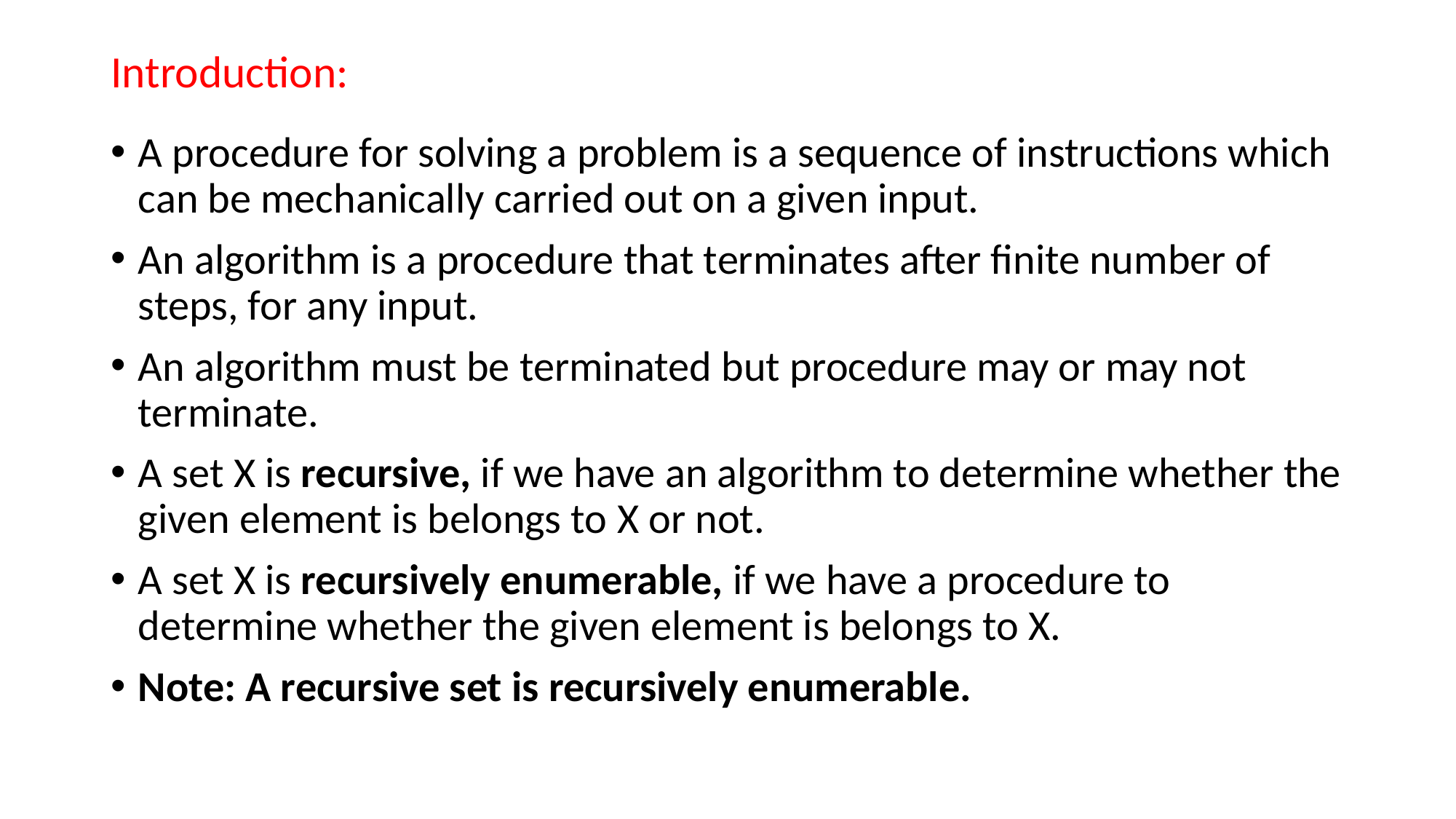

# Introduction:
A procedure for solving a problem is a sequence of instructions which can be mechanically carried out on a given input.
An algorithm is a procedure that terminates after finite number of steps, for any input.
An algorithm must be terminated but procedure may or may not terminate.
A set X is recursive, if we have an algorithm to determine whether the given element is belongs to X or not.
A set X is recursively enumerable, if we have a procedure to determine whether the given element is belongs to X.
Note: A recursive set is recursively enumerable.